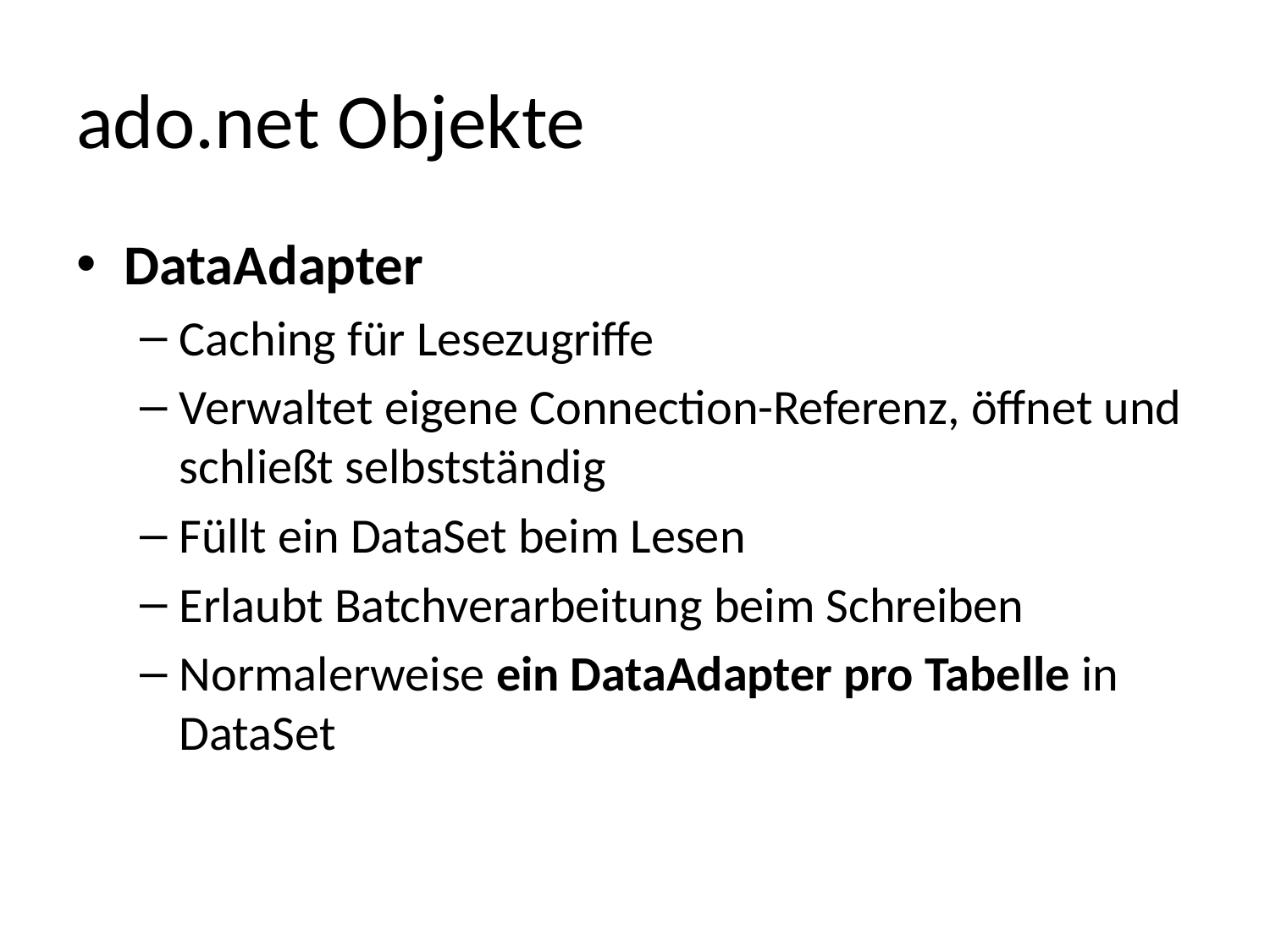

# ado.net Objekte
DataAdapter
Caching für Lesezugriffe
Verwaltet eigene Connection-Referenz, öffnet und schließt selbstständig
Füllt ein DataSet beim Lesen
Erlaubt Batchverarbeitung beim Schreiben
Normalerweise ein DataAdapter pro Tabelle in DataSet